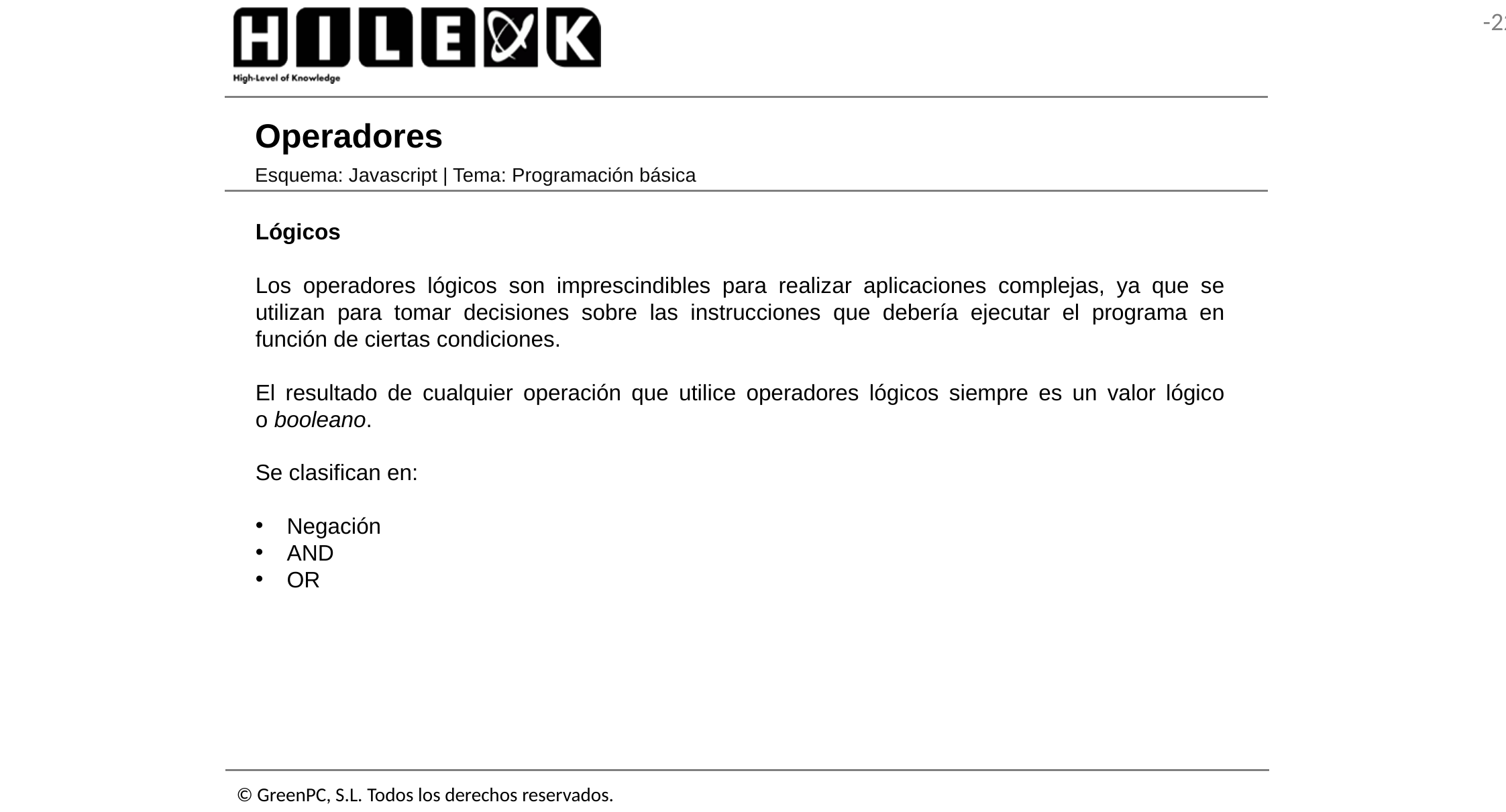

# Operadores
Esquema: Javascript | Tema: Programación básica
Lógicos

Los operadores lógicos son imprescindibles para realizar aplicaciones complejas, ya que se utilizan para tomar decisiones sobre las instrucciones que debería ejecutar el programa en función de ciertas condiciones.

El resultado de cualquier operación que utilice operadores lógicos siempre es un valor lógico o booleano.

Se clasifican en:

Negación
AND
OR